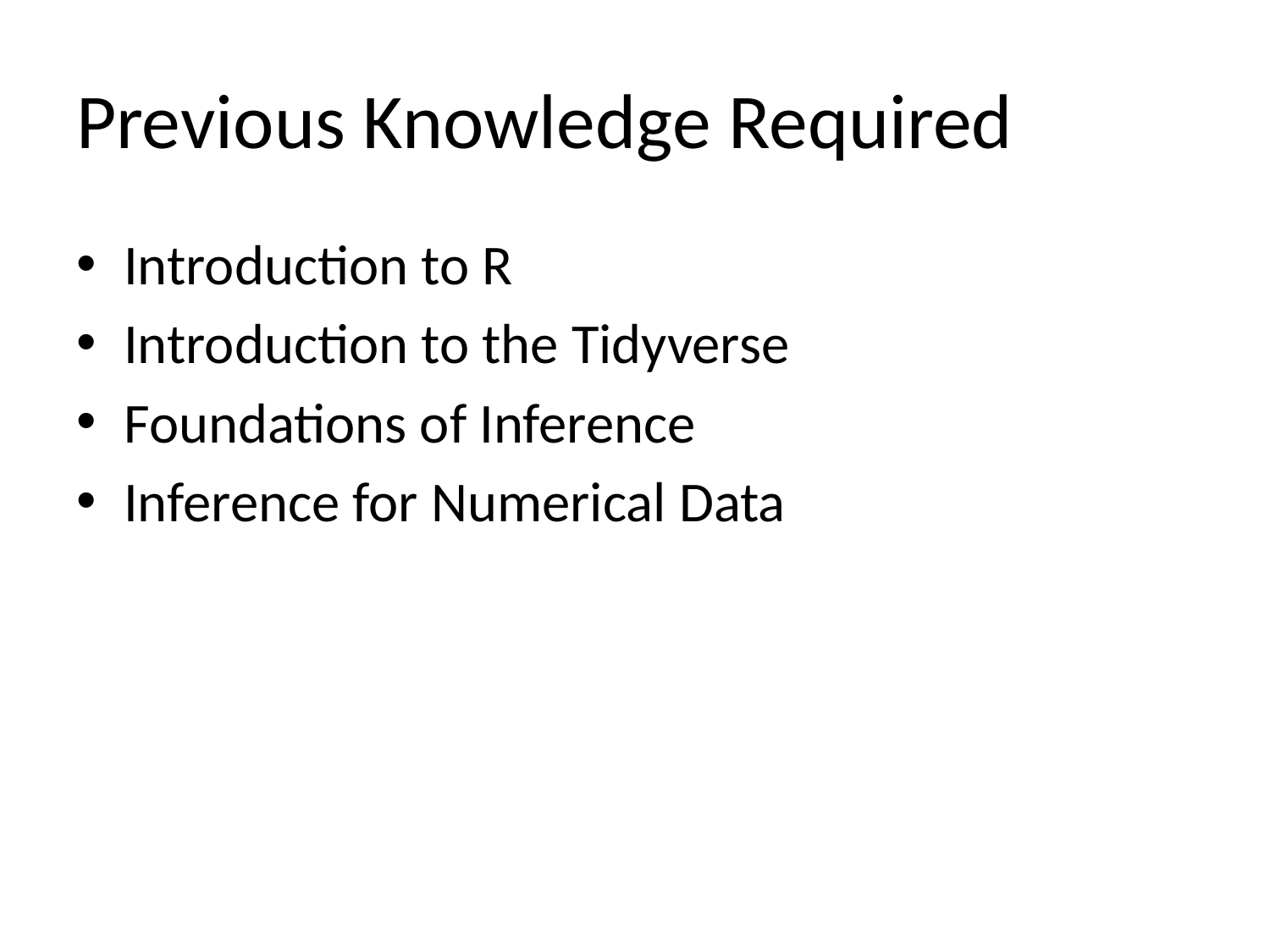

# Previous Knowledge Required
Introduction to R
Introduction to the Tidyverse
Foundations of Inference
Inference for Numerical Data